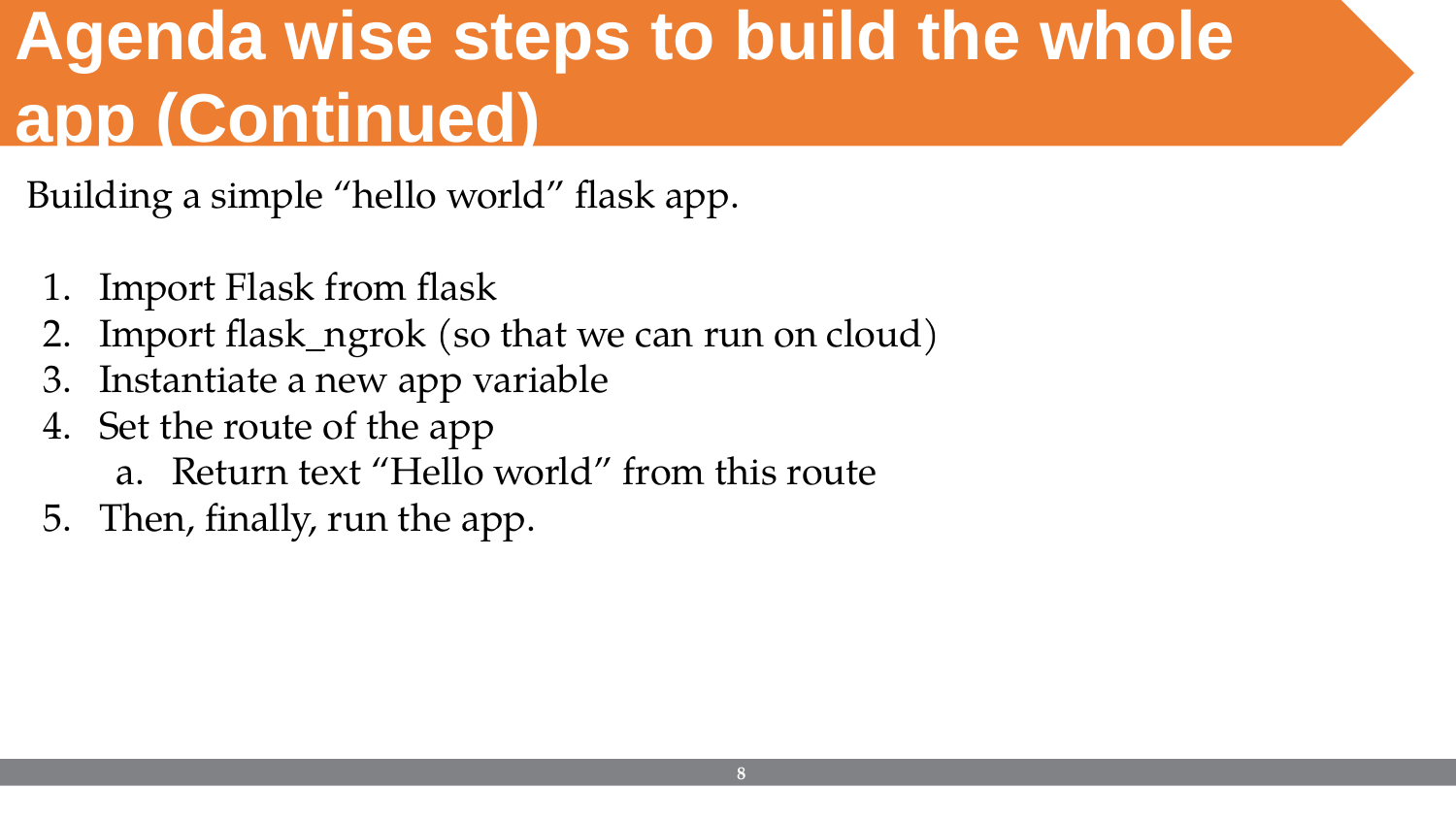

Agenda wise steps to build the whole app (Continued)

Building a simple “hello world” flask app.

Import Flask from flask
Import flask_ngrok (so that we can run on cloud)
Instantiate a new app variable
Set the route of the app
Return text “Hello world” from this route
Then, finally, run the app.
8